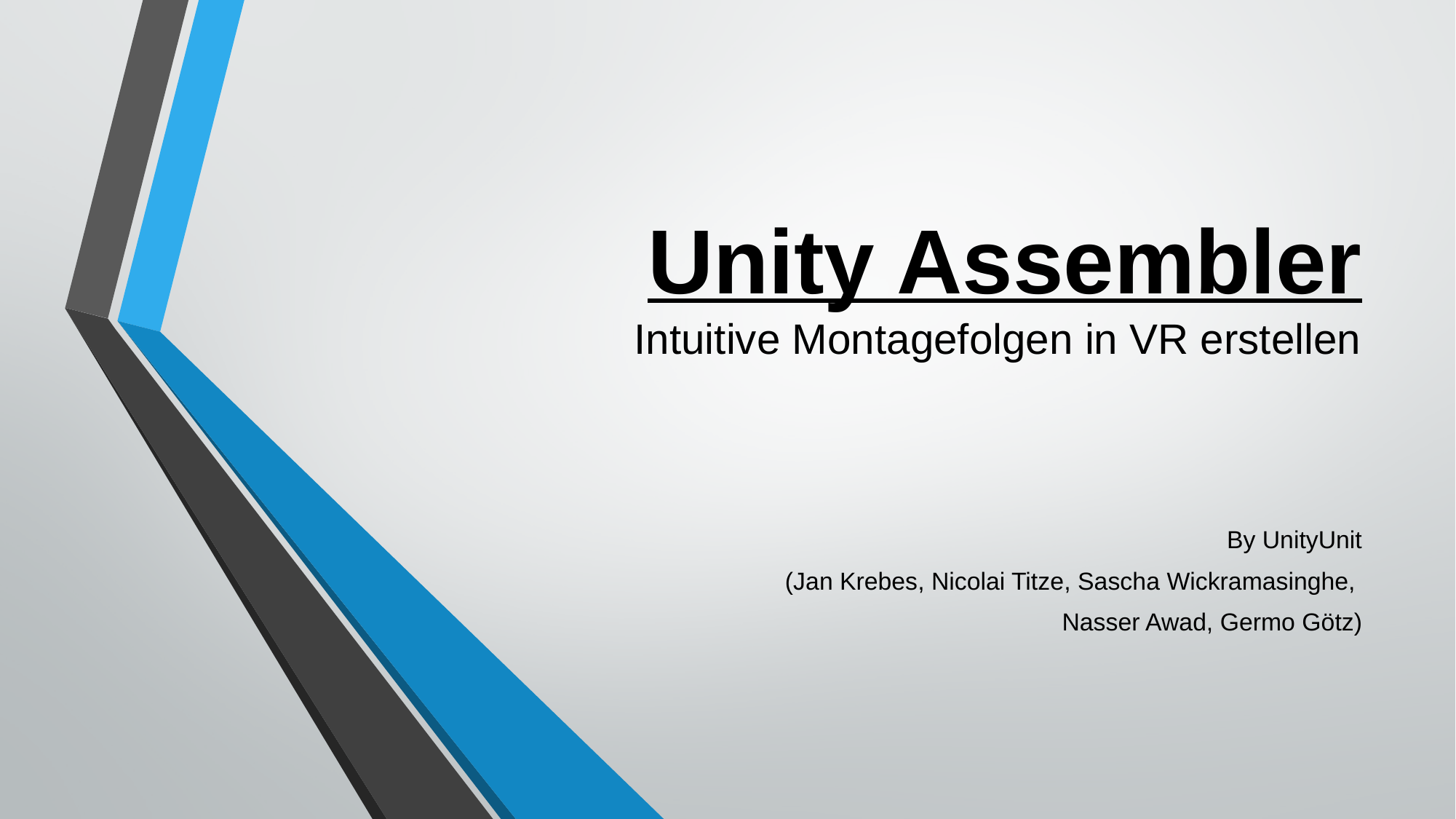

# Unity Assembler Intuitive Montagefolgen in VR erstellen

By UnityUnit
(Jan Krebes, Nicolai Titze, Sascha Wickramasinghe,
Nasser Awad, Germo Götz)